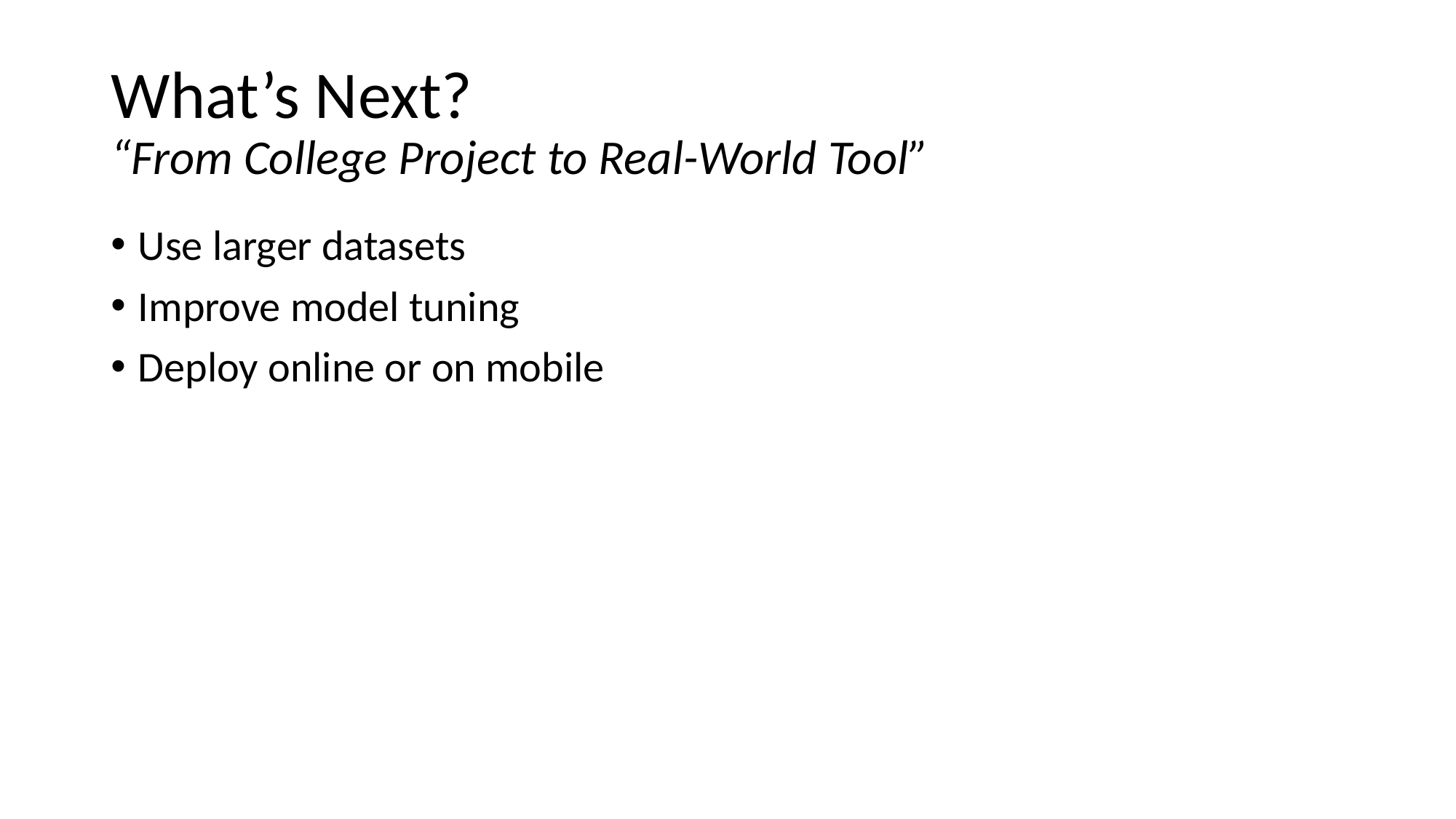

# What’s Next? “From College Project to Real-World Tool”
Use larger datasets
Improve model tuning
Deploy online or on mobile